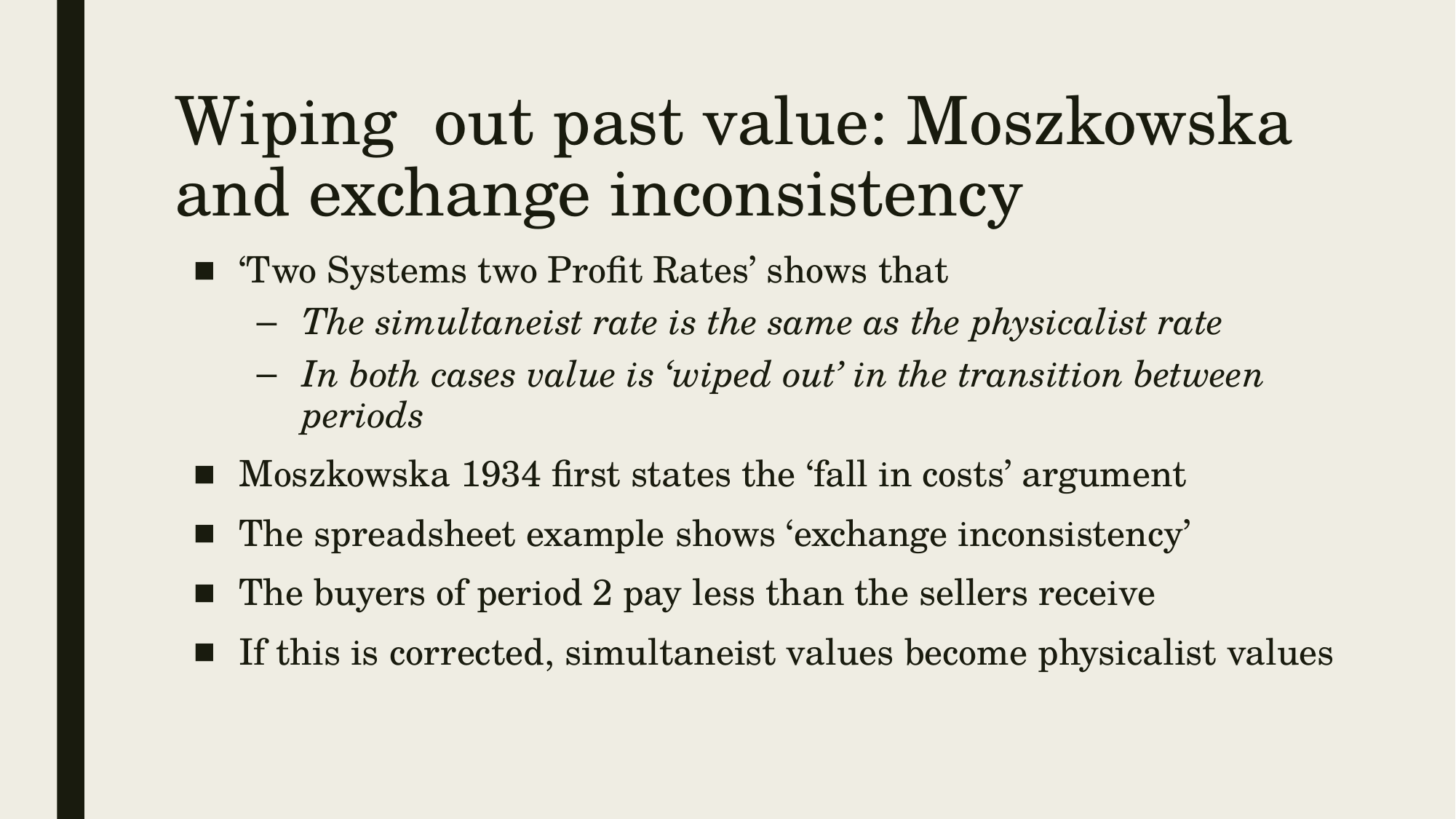

# Wiping  out past value: Moszkowska and exchange inconsistency
‘Two Systems two Profit Rates’ shows that
The simultaneist rate is the same as the physicalist rate
In both cases value is ‘wiped out’ in the transition between periods
Moszkowska 1934 first states the ‘fall in costs’ argument
The spreadsheet example shows ‘exchange inconsistency’
The buyers of period 2 pay less than the sellers receive
If this is corrected, simultaneist values become physicalist values